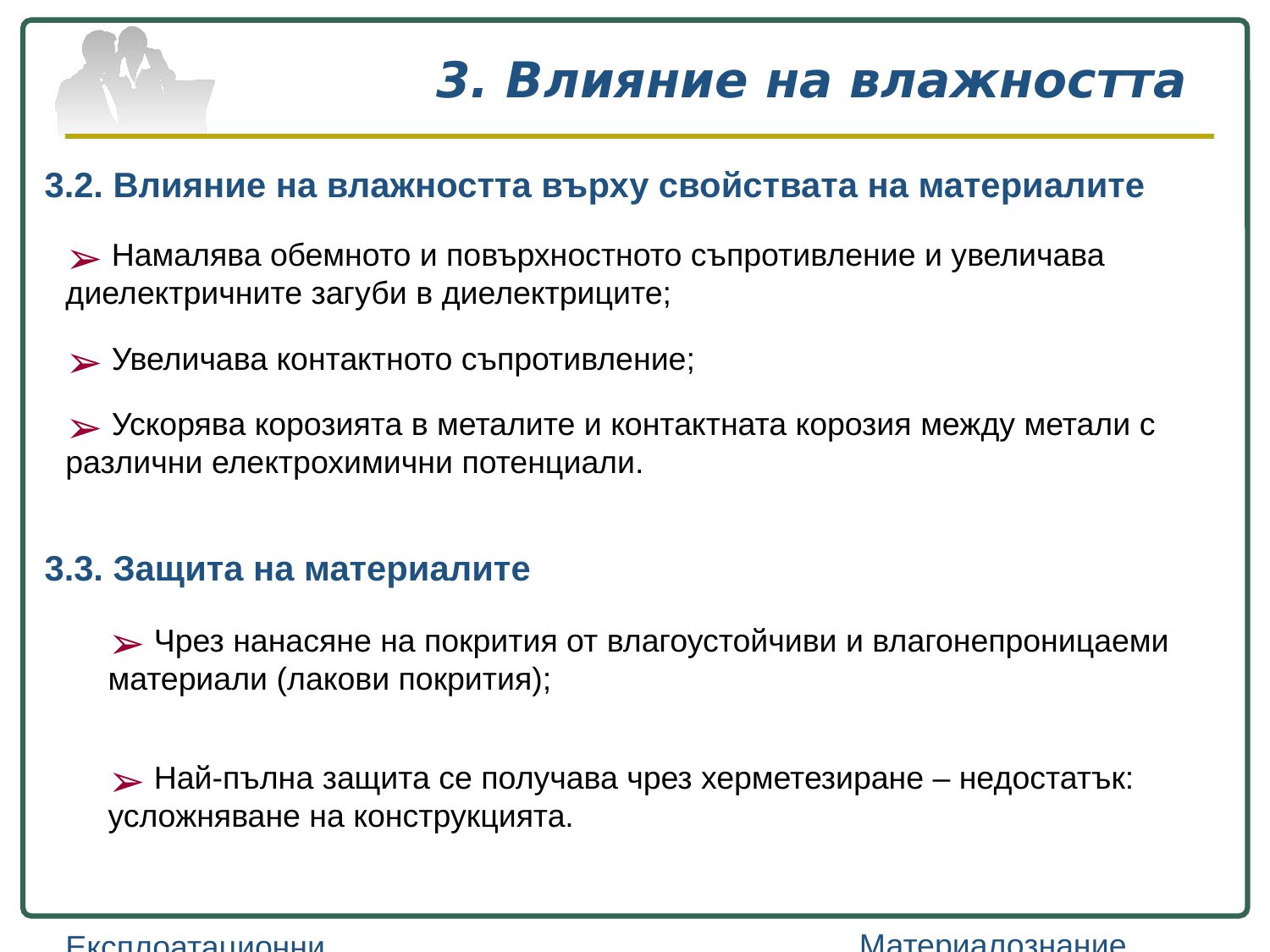

3. Влияние на влажността
3.2. Влияние на влажността върху свойствата на материалите
 Намалява обемното и повърхностното съпротивление и увеличава диелектричните загуби в диелектриците;
 Увеличава контактното съпротивление;
 Ускорява корозията в металите и контактната корозия между метали с различни електрохимични потенциали.
3.3. Защита на материалите
 Чрез нанасяне на покрития от влагоустойчиви и влагонепроницаеми материали (лакови покрития);
 Най-пълна защита се получава чрез херметезиране – недостатък:   усложняване на конструкцията.
Материалознание
Експлоатационни условия…..